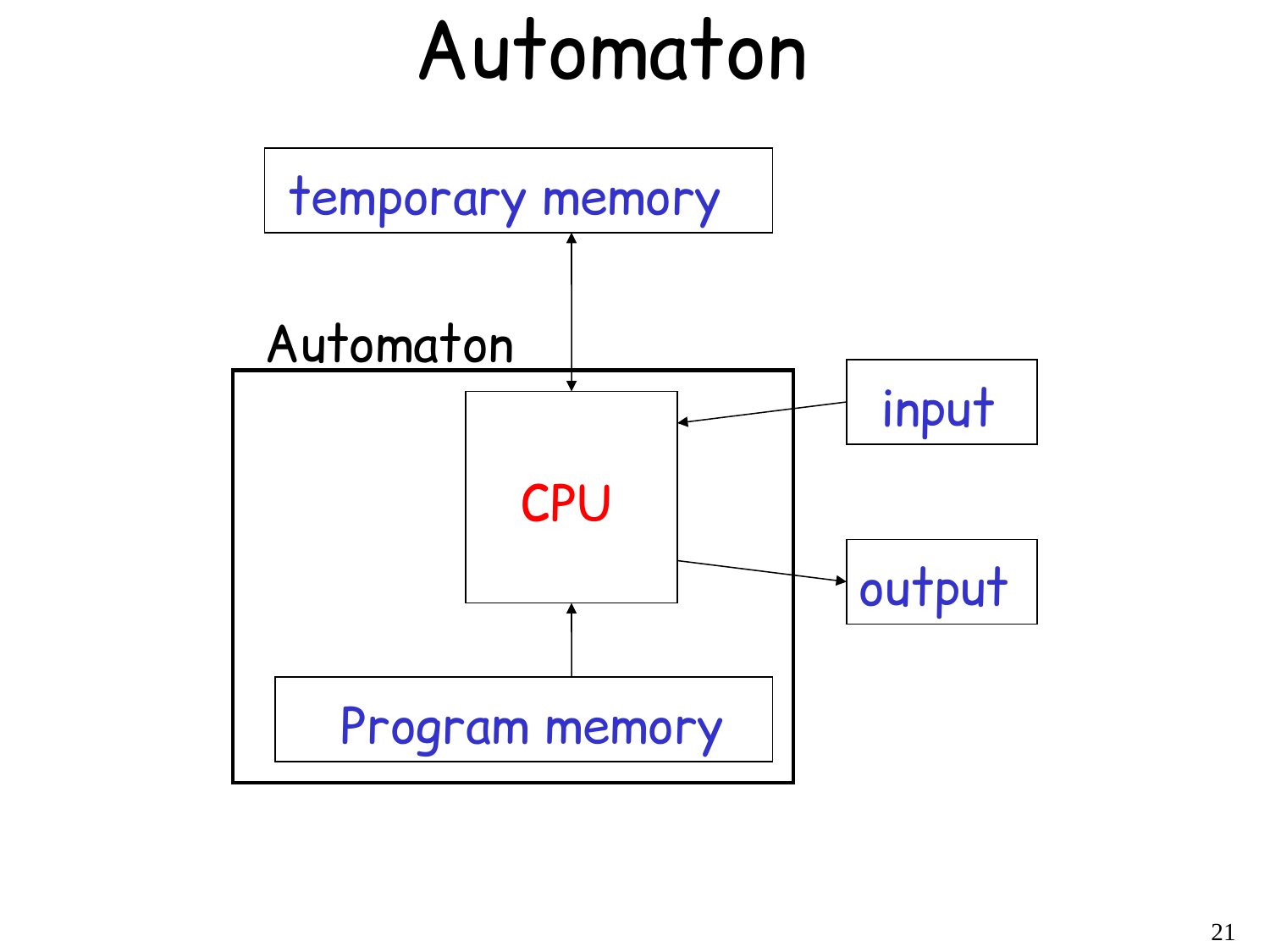

Automaton

temporary memory

Automaton

input

CPU

output

Program memory
21